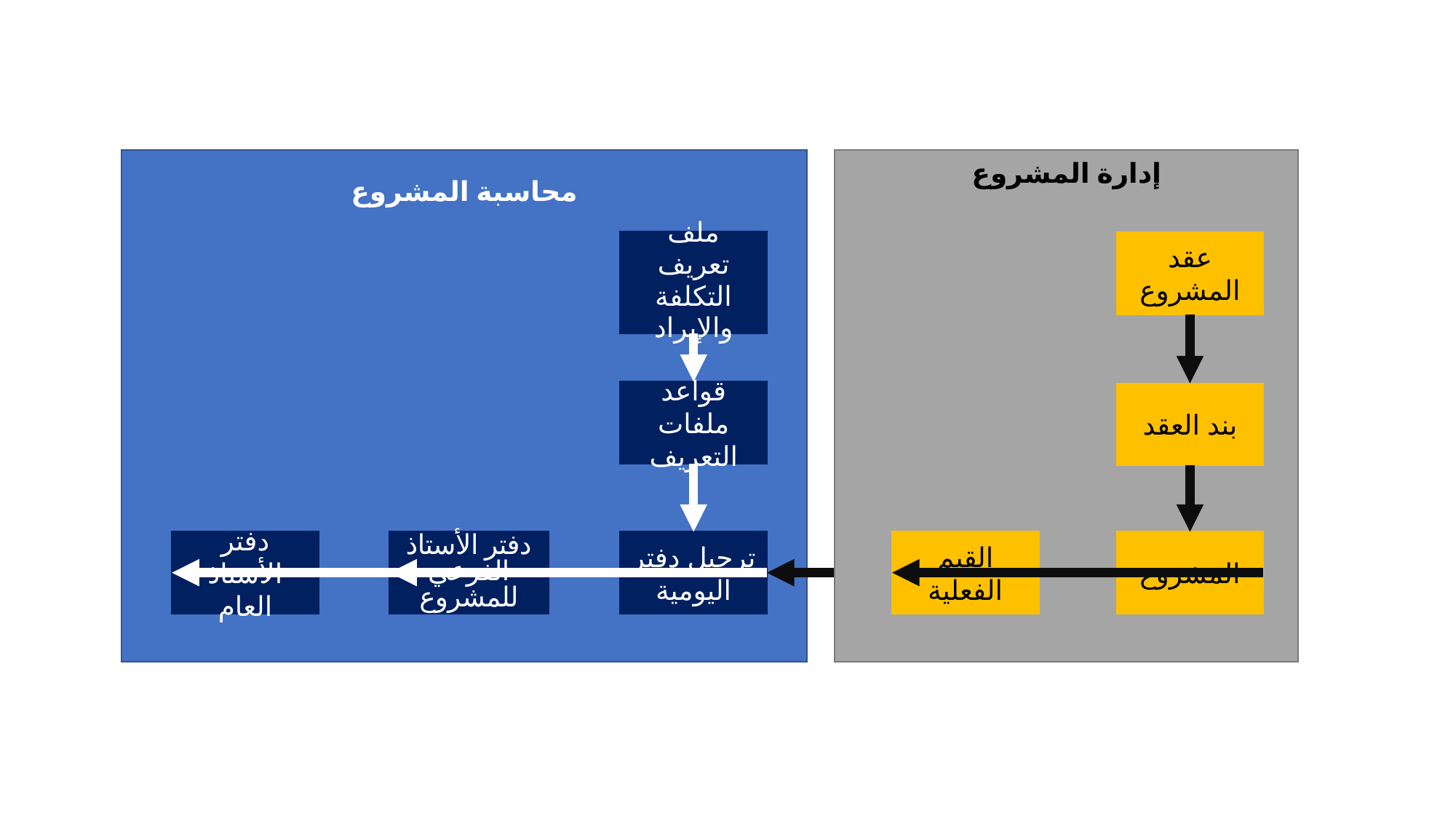

إدارة المشروع

محاسبة المشروع
ملف تعريف التكلفة والإيراد
عقد المشروع
قواعد ملفات التعريف
بند العقد
المشروع
القيم الفعلية
ترحيل دفتر اليومية
دفتر الأستاذ الفرعي للمشروع
دفتر الأستاذ العام